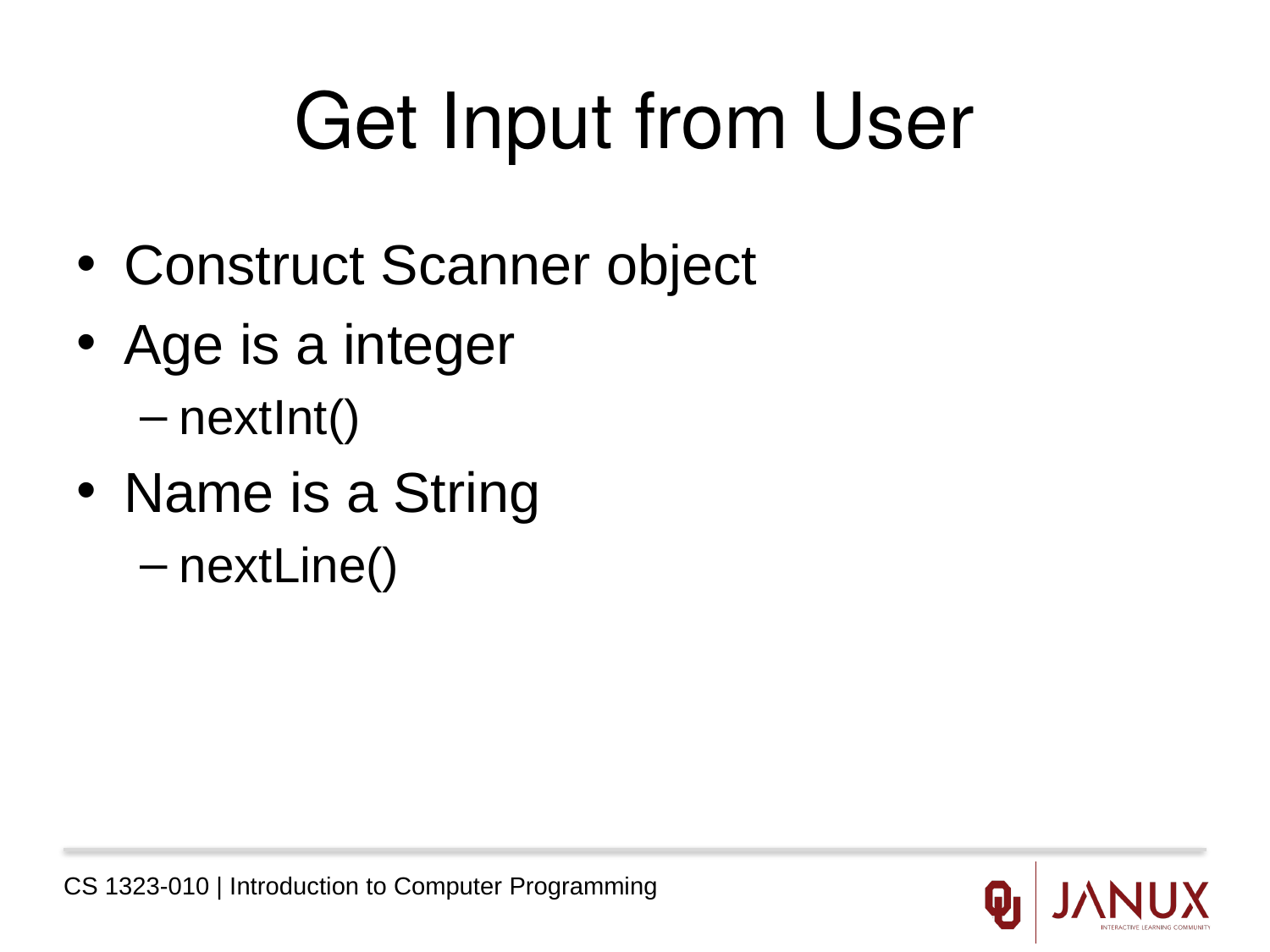

# Get Input from User
Construct Scanner object
Age is a integer
nextInt()
Name is a String
nextLine()